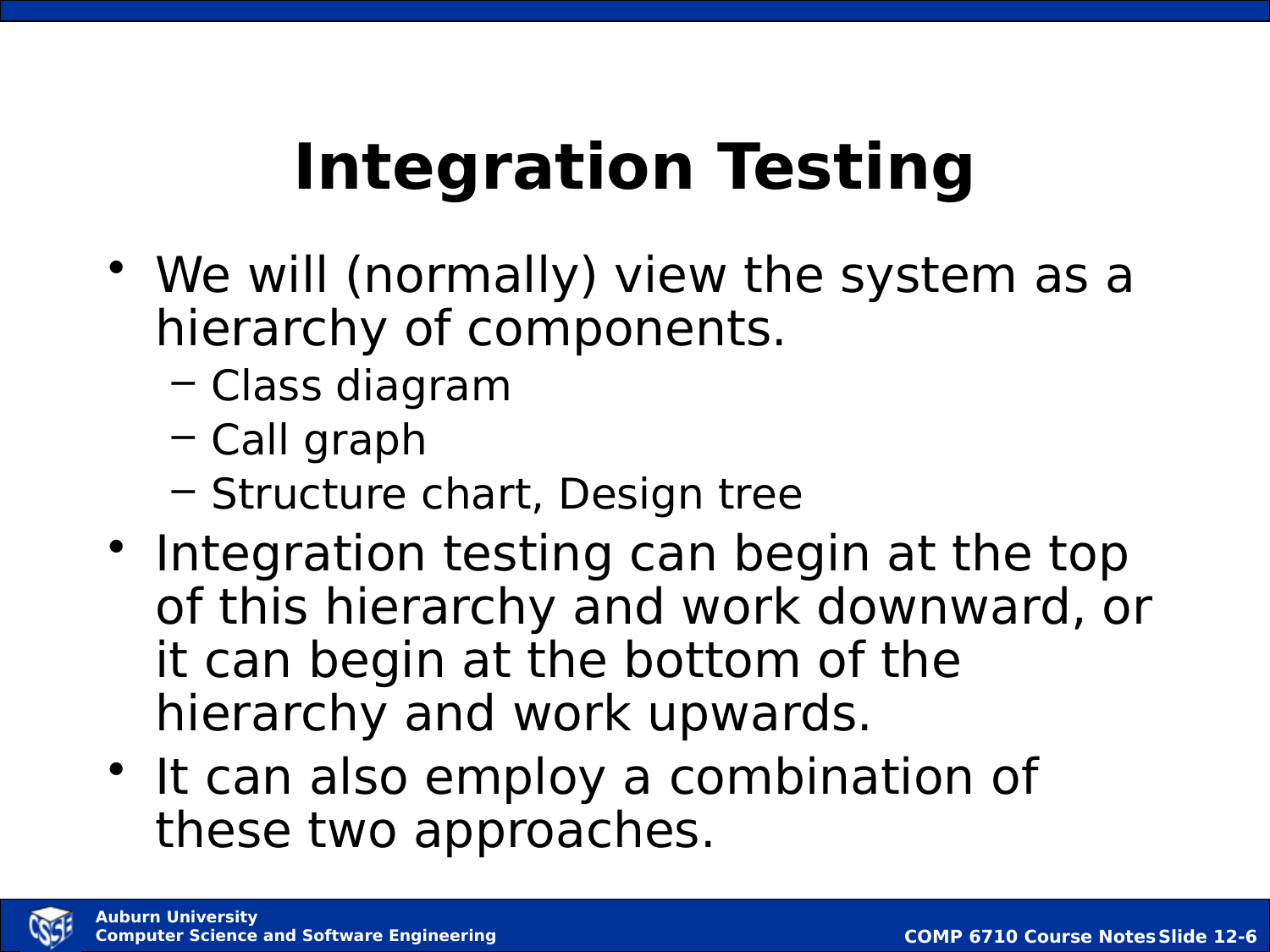

# Integration Testing
We will (normally) view the system as a hierarchy of components.
Class diagram
Call graph
Structure chart, Design tree
Integration testing can begin at the top of this hierarchy and work downward, or it can begin at the bottom of the hierarchy and work upwards.
It can also employ a combination of these two approaches.